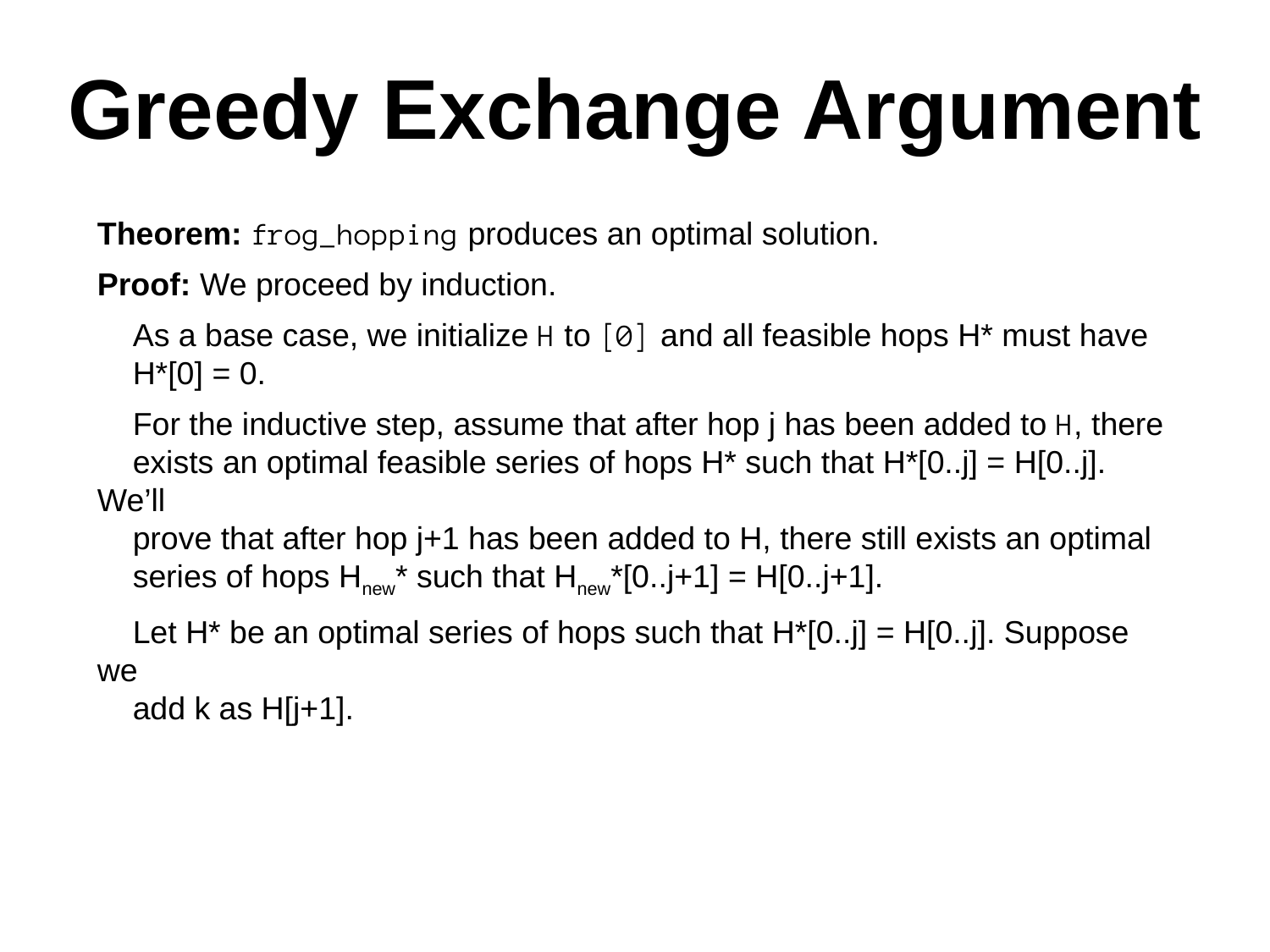

Greedy Exchange Argument
Theorem: frog_hopping produces an optimal solution.

Proof: We proceed by induction.

    As a base case, we initialize H to [0] and all feasible hops H* must have
    H*[0] = 0.

    For the inductive step, assume that after hop j has been added to H, there
    exists an optimal feasible series of hops H* such that H*[0..j] = H[0..j]. We’ll
    prove that after hop j+1 has been added to H, there still exists an optimal
    series of hops Hnew* such that Hnew*[0..j+1] = H[0..j+1].

    Let H* be an optimal series of hops such that H*[0..j] = H[0..j]. Suppose we
    add k as H[j+1].